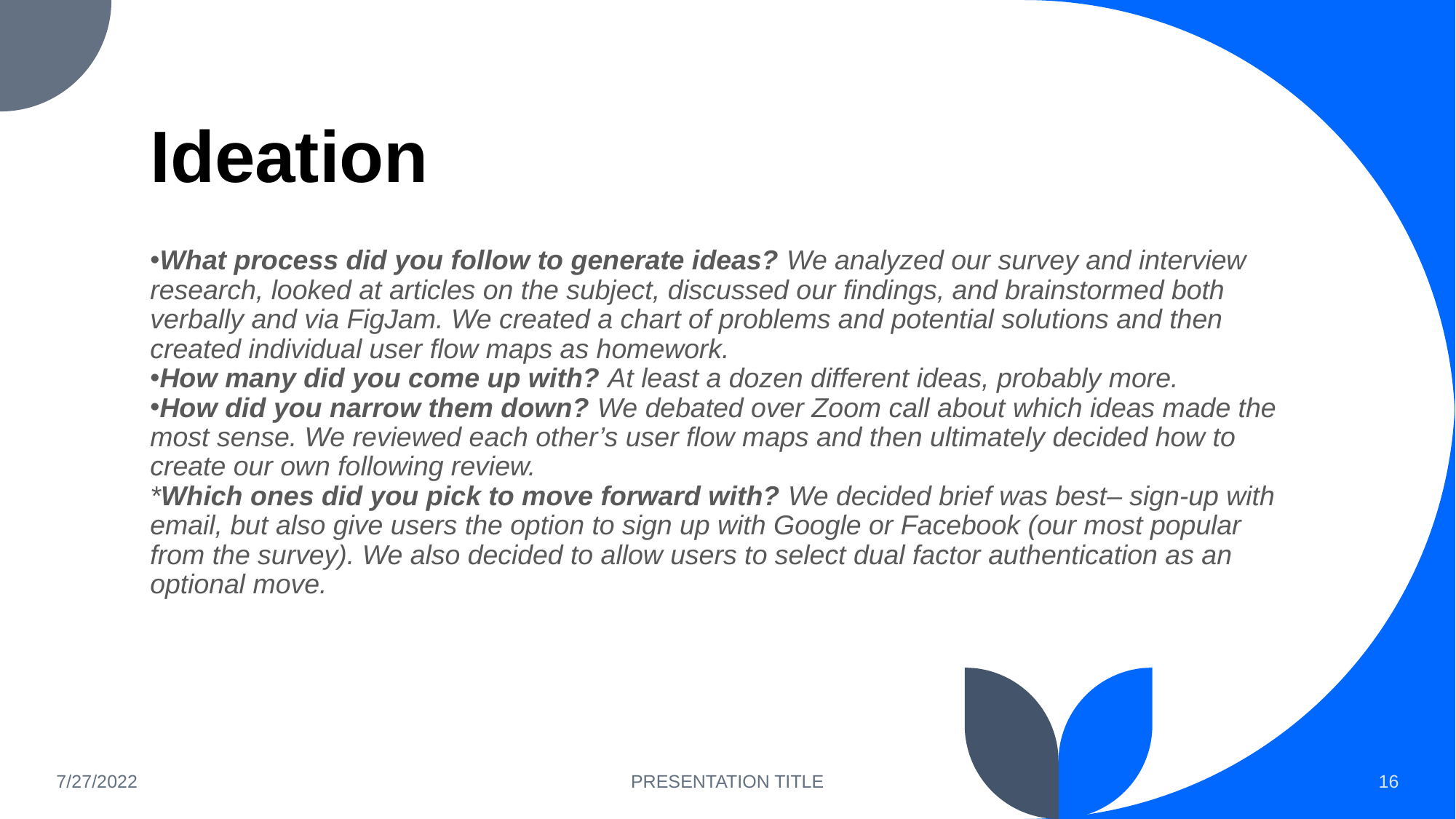

# Ideation
What process did you follow to generate ideas? We analyzed our survey and interview research, looked at articles on the subject, discussed our findings, and brainstormed both verbally and via FigJam. We created a chart of problems and potential solutions and then created individual user flow maps as homework.
How many did you come up with? At least a dozen different ideas, probably more.
How did you narrow them down? We debated over Zoom call about which ideas made the most sense. We reviewed each other’s user flow maps and then ultimately decided how to create our own following review.
*Which ones did you pick to move forward with? We decided brief was best– sign-up with email, but also give users the option to sign up with Google or Facebook (our most popular from the survey). We also decided to allow users to select dual factor authentication as an optional move.
7/27/2022
PRESENTATION TITLE
16